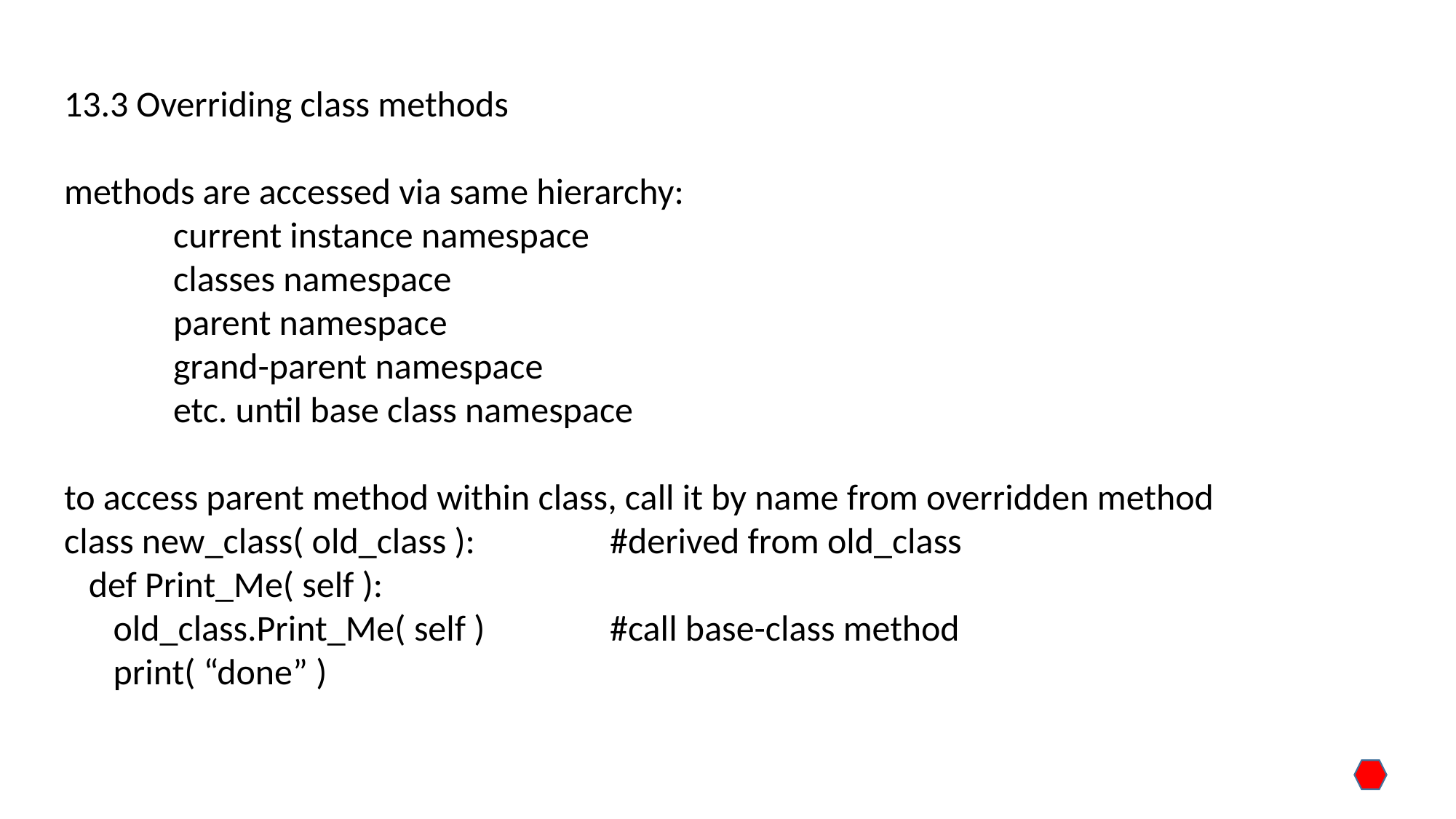

13.3 Overriding class methods

methods are accessed via same hierarchy:
	current instance namespace
	classes namespace
	parent namespace
	grand-parent namespace
	etc. until base class namespace

to access parent method within class, call it by name from overridden method
class new_class( old_class ):		#derived from old_class
   def Print_Me( self ):
      old_class.Print_Me( self )		#call base-class method
      print( “done” )